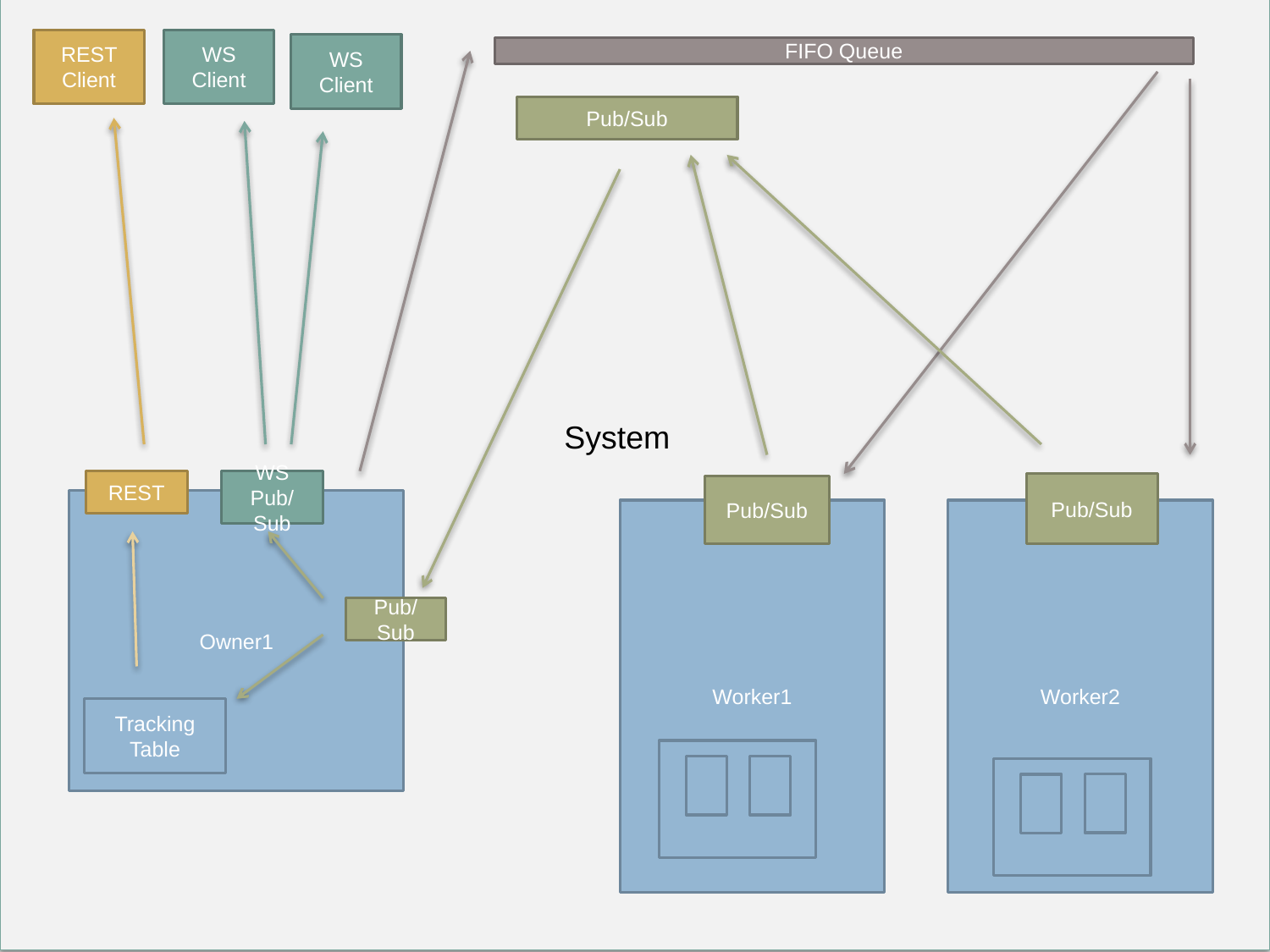

System

REST Client
WS Client
WS Client
FIFO Queue
Pub/Sub
REST
WS
Pub/Sub
Pub/Sub
Pub/Sub
Owner1
Worker1
Worker2
Pub/Sub
Tracking Table